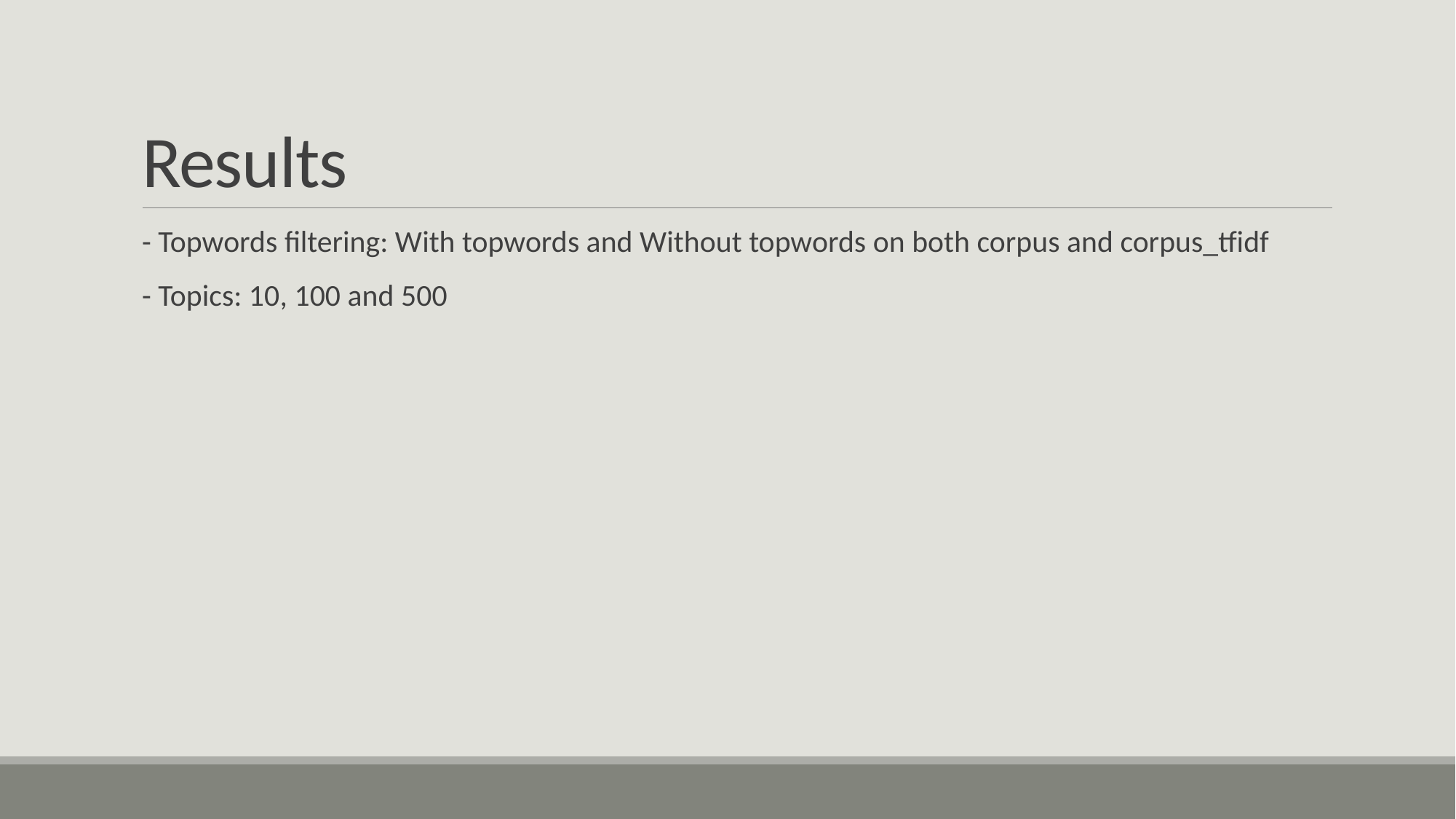

# Results
- Topwords filtering: With topwords and Without topwords on both corpus and corpus_tfidf
- Topics: 10, 100 and 500